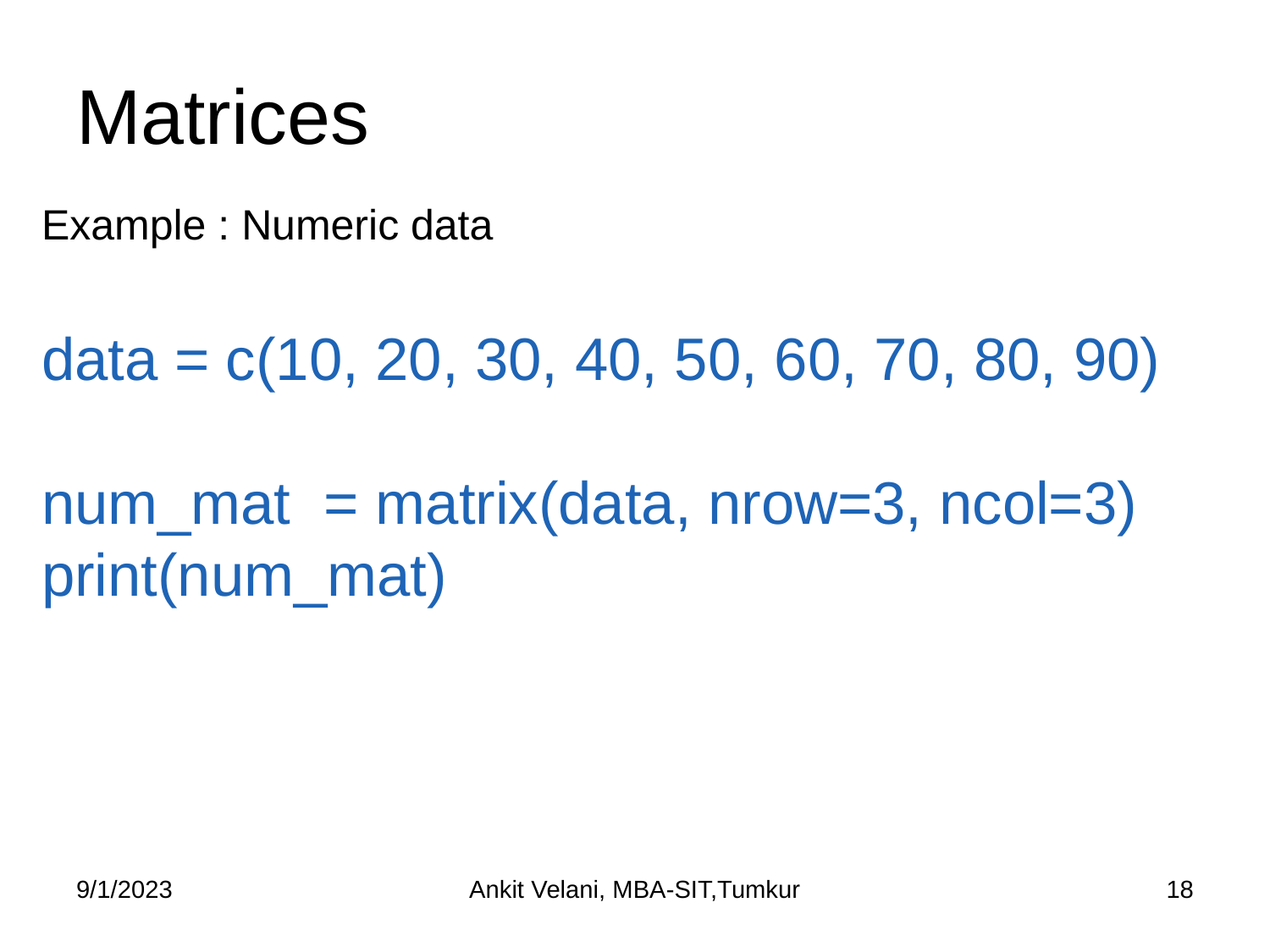

# Matrices
Example : Numeric data

data = c(10, 20, 30, 40, 50, 60, 70, 80, 90)

num_mat  = matrix(data, nrow=3, ncol=3)
print(num_mat)
9/1/2023
Ankit Velani, MBA-SIT,Tumkur
18